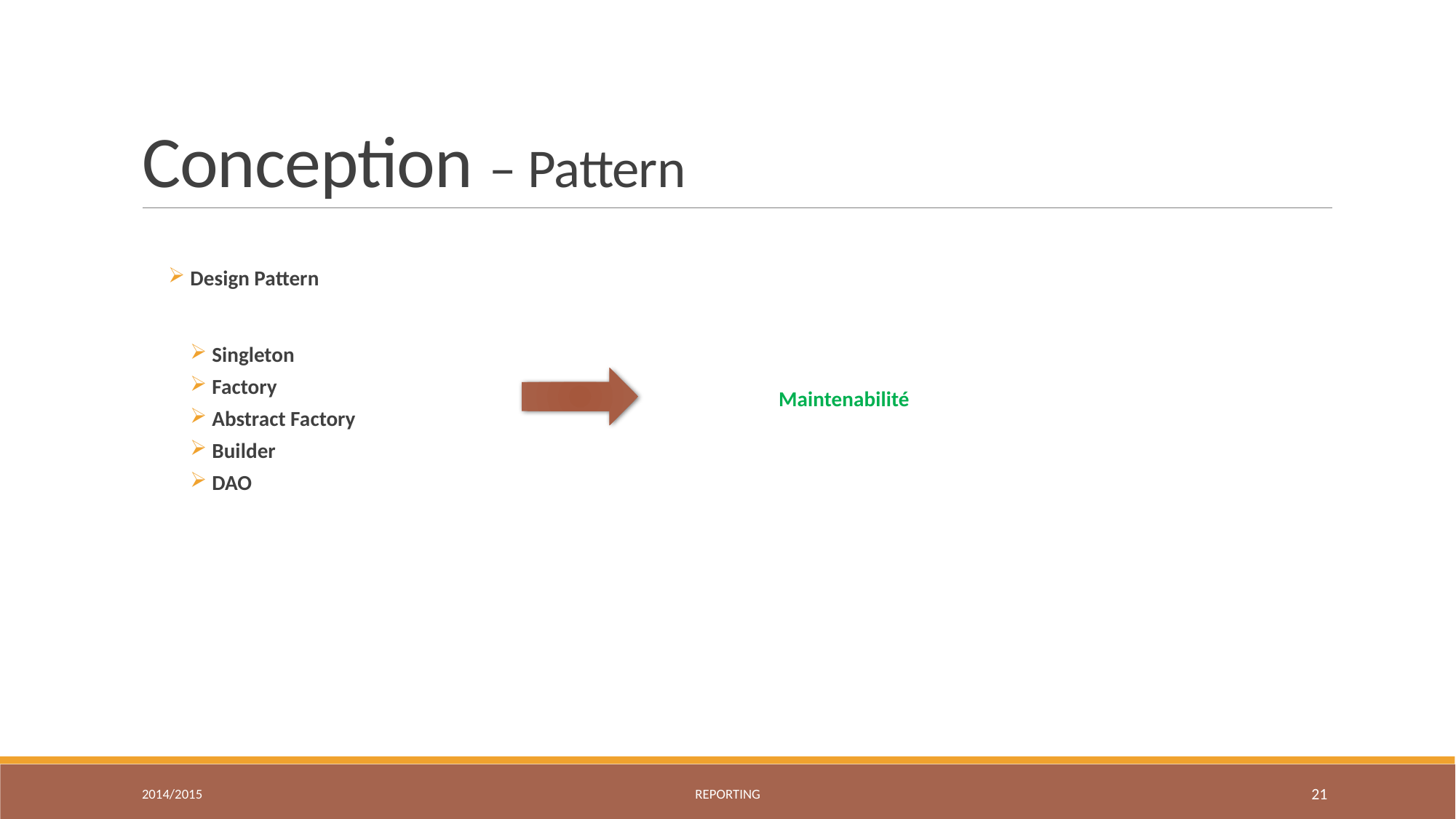

# Conception – Pattern

Design Pattern

Singleton
Factory
Abstract Factory
Builder
DAO

Maintenabilité

2014/2015
Reporting
21